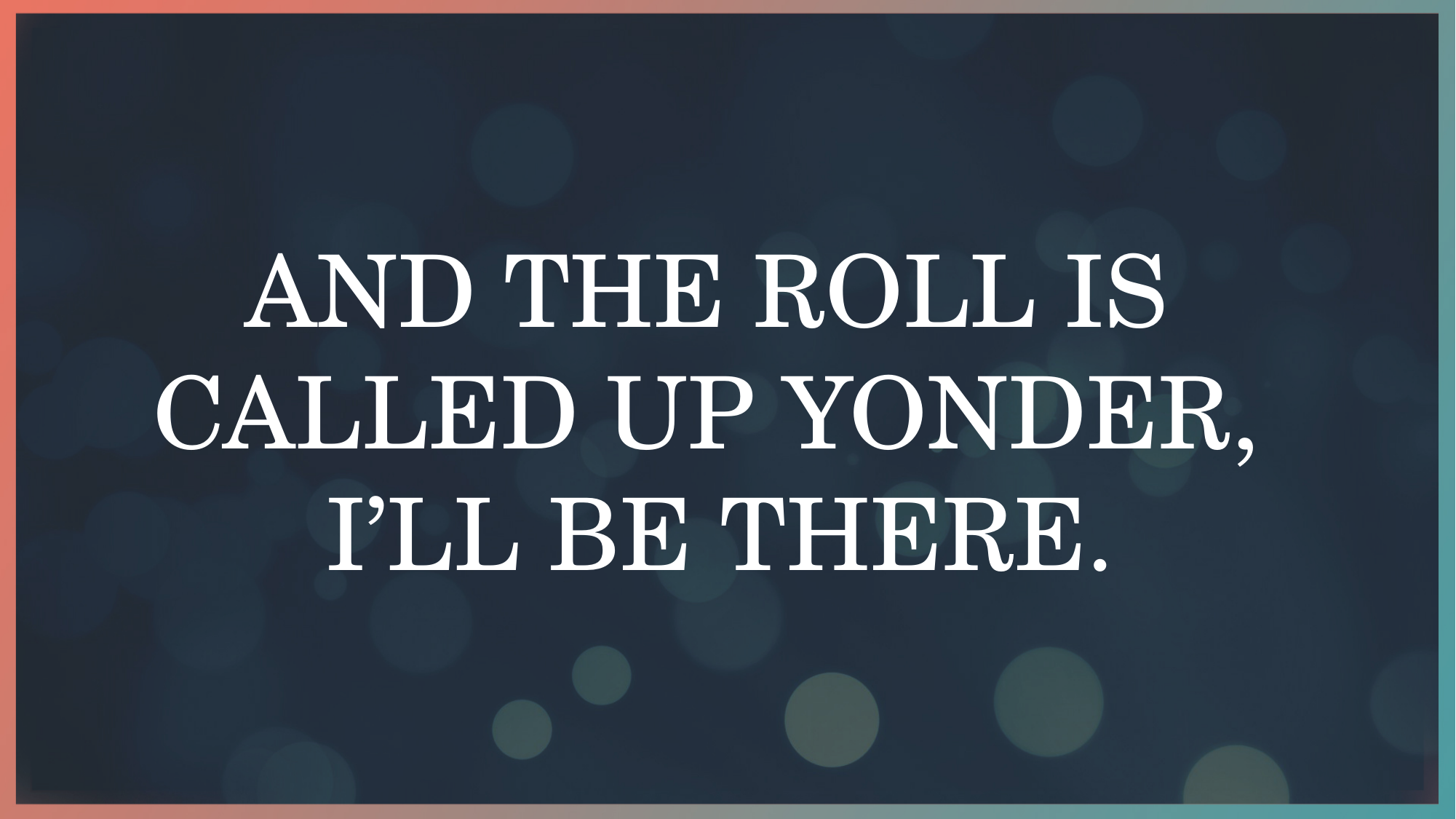

AND THE ROLL IS
CALLED UP YONDER,
I’LL BE THERE.